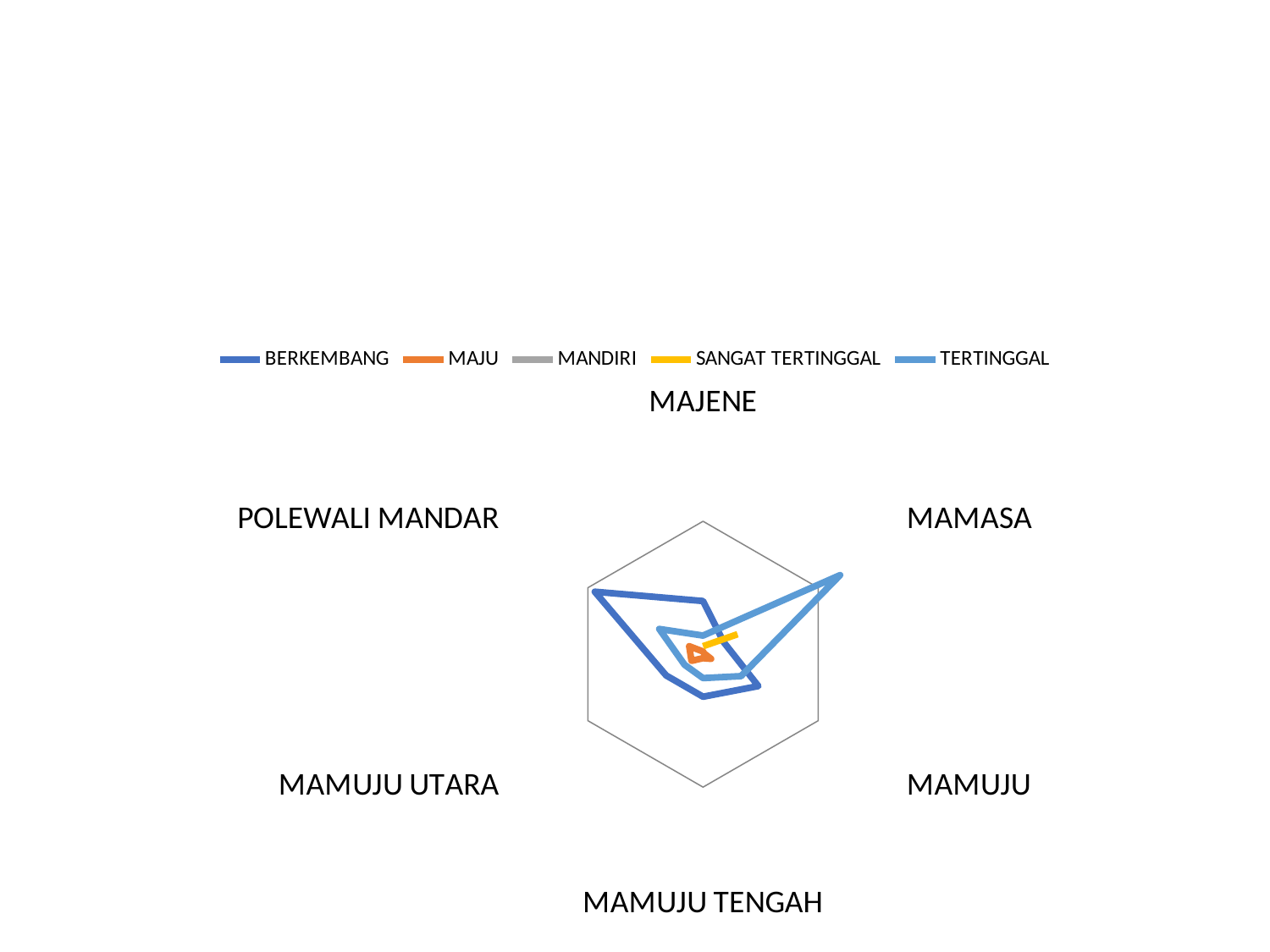

### Chart

| Category | BERKEMBANG | MAJU | MANDIRI | SANGAT TERTINGGAL | TERTINGGAL |
|---|---|---|---|---|---|
| MAJENE | 40.0 | 2.0 | None | 6.0 | 14.0 |
| MAMASA | 18.0 | 1.0 | None | 30.0 | 119.0 |
| MAMUJU | 48.0 | 7.0 | None | None | 33.0 |
| MAMUJU TENGAH | 32.0 | 3.0 | 1.0 | None | 18.0 |
| MAMUJU UTARA | 32.0 | 10.0 | None | 1.0 | 16.0 |
| POLEWALI MANDAR | 94.0 | 12.0 | None | None | 38.0 |